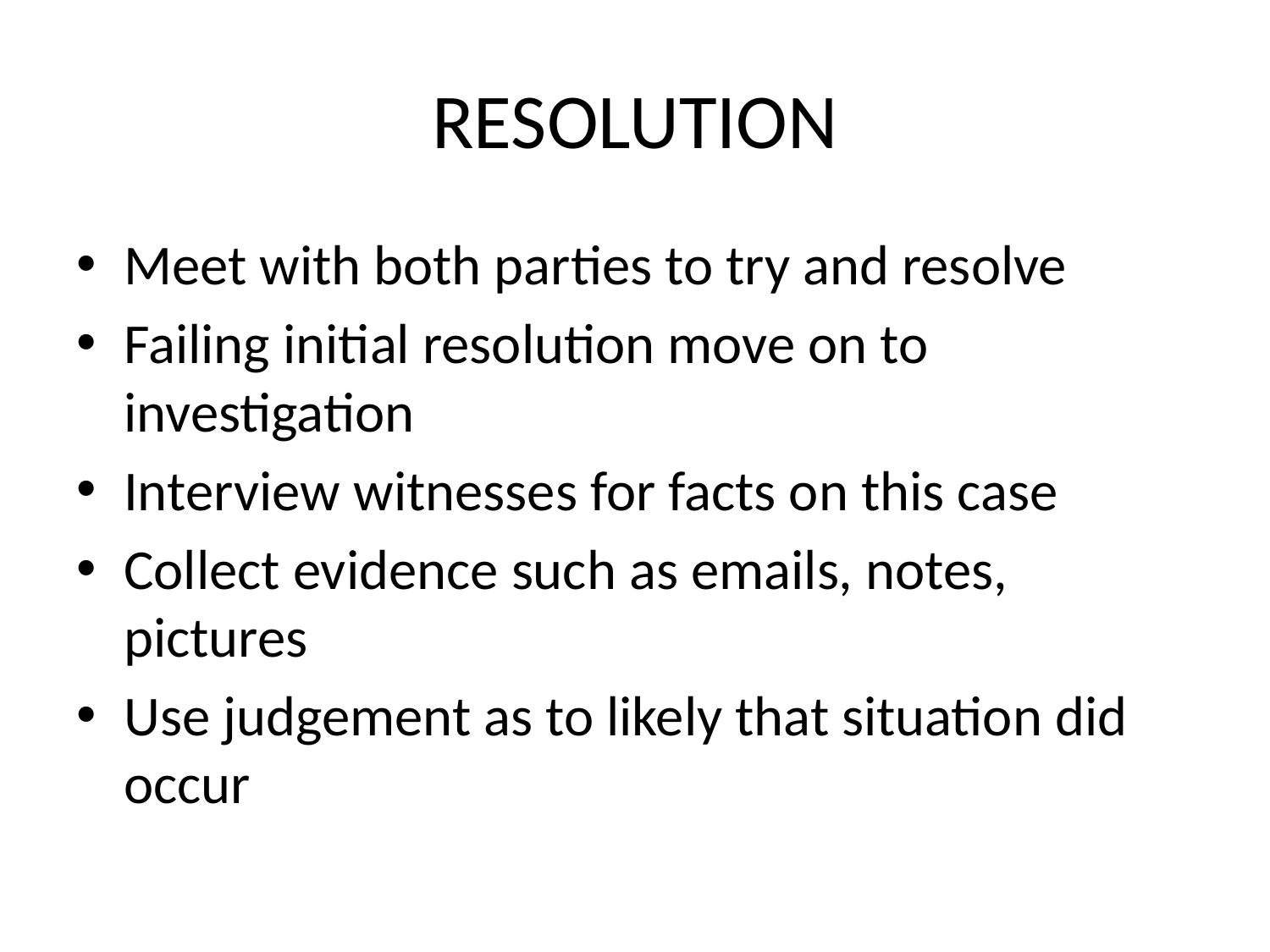

# RESOLUTION
Meet with both parties to try and resolve
Failing initial resolution move on to investigation
Interview witnesses for facts on this case
Collect evidence such as emails, notes, pictures
Use judgement as to likely that situation did occur